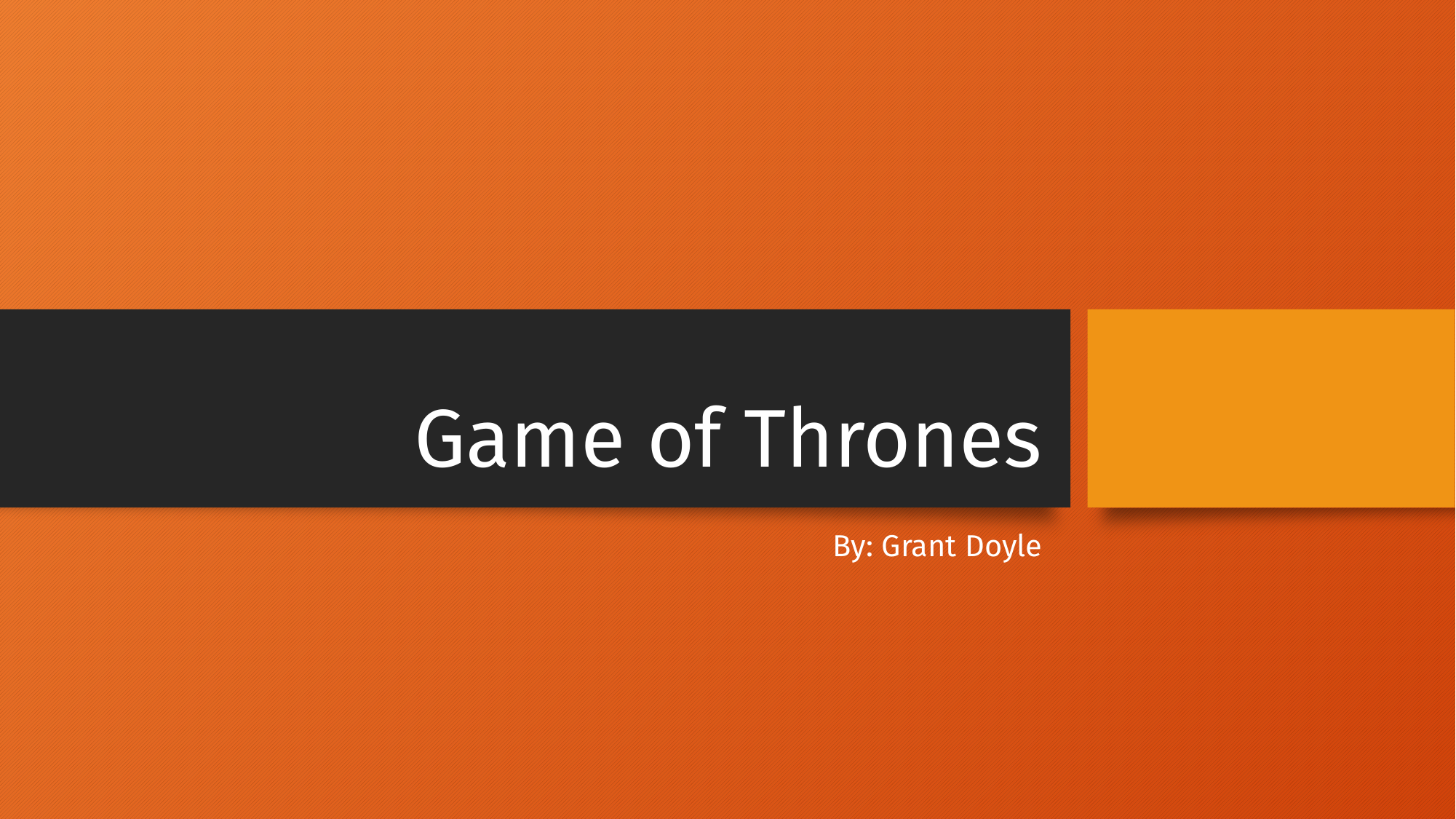

# Game of Thrones
By: Grant Doyle